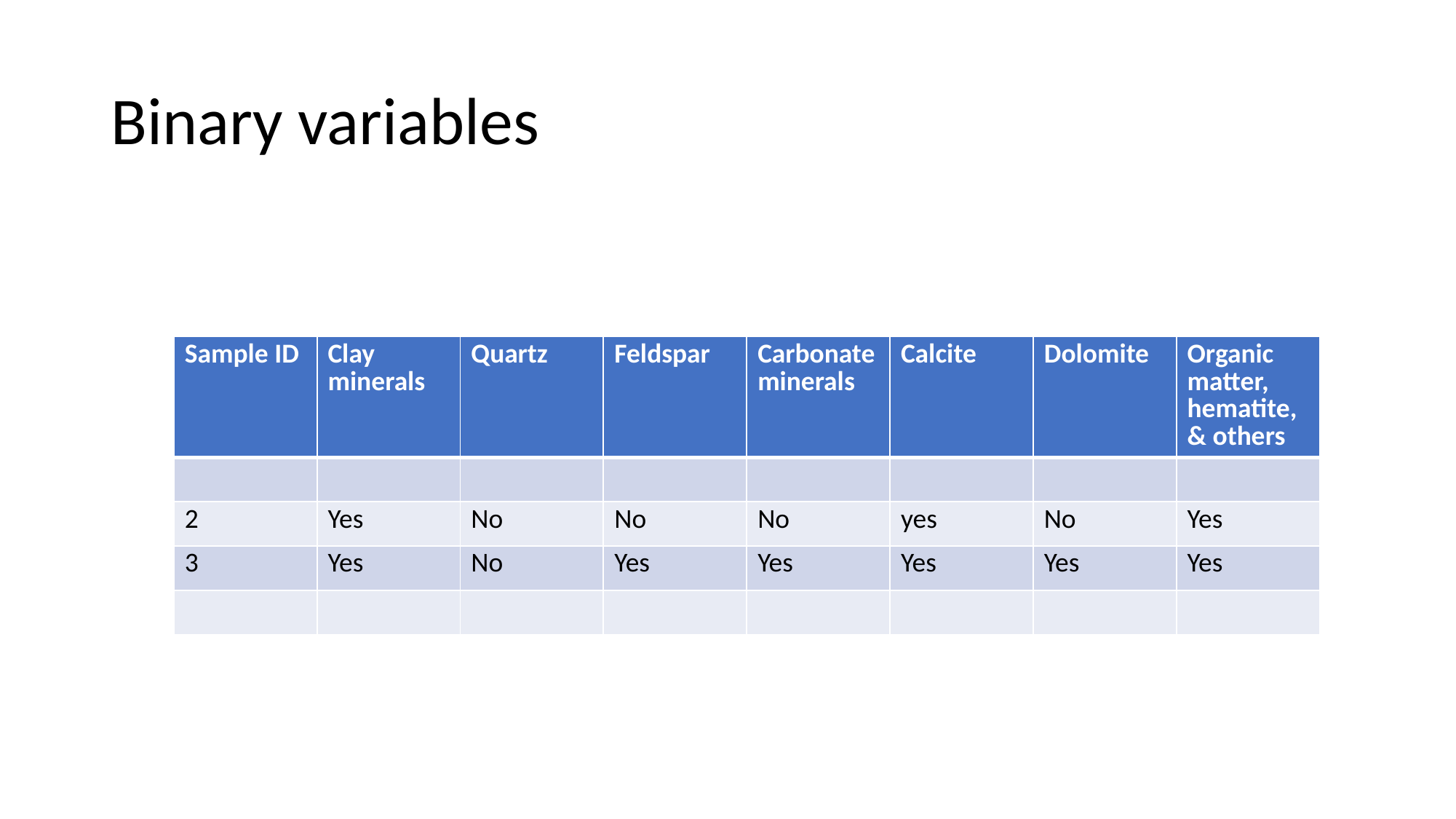

# Binary variables
| Sample ID | Clay minerals | Quartz | Feldspar | Carbonate minerals | Calcite | Dolomite | Organic matter, hematite, & others |
| --- | --- | --- | --- | --- | --- | --- | --- |
|  |  |  |  |  |  |  |  |
| 2 | Yes | No | No | No | yes | No | Yes |
| 3 | Yes | No | Yes | Yes | Yes | Yes | Yes |
|  |  |  |  |  |  |  |  |